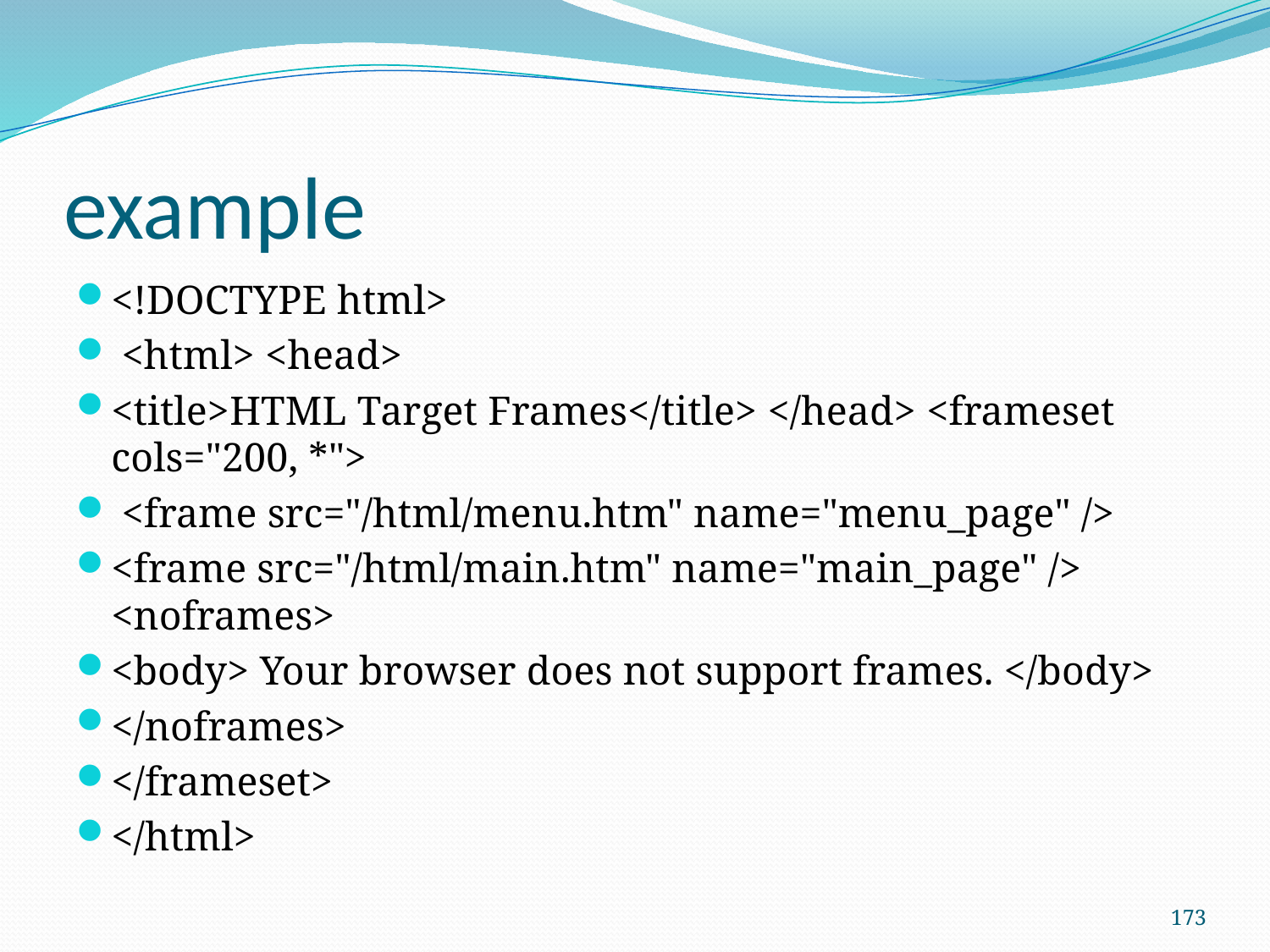

# example
<!DOCTYPE html>
 <html> <head>
<title>HTML Target Frames</title> </head> <frameset cols="200, *">
 <frame src="/html/menu.htm" name="menu_page" />
<frame src="/html/main.htm" name="main_page" /> <noframes>
<body> Your browser does not support frames. </body>
</noframes>
</frameset>
</html>
173